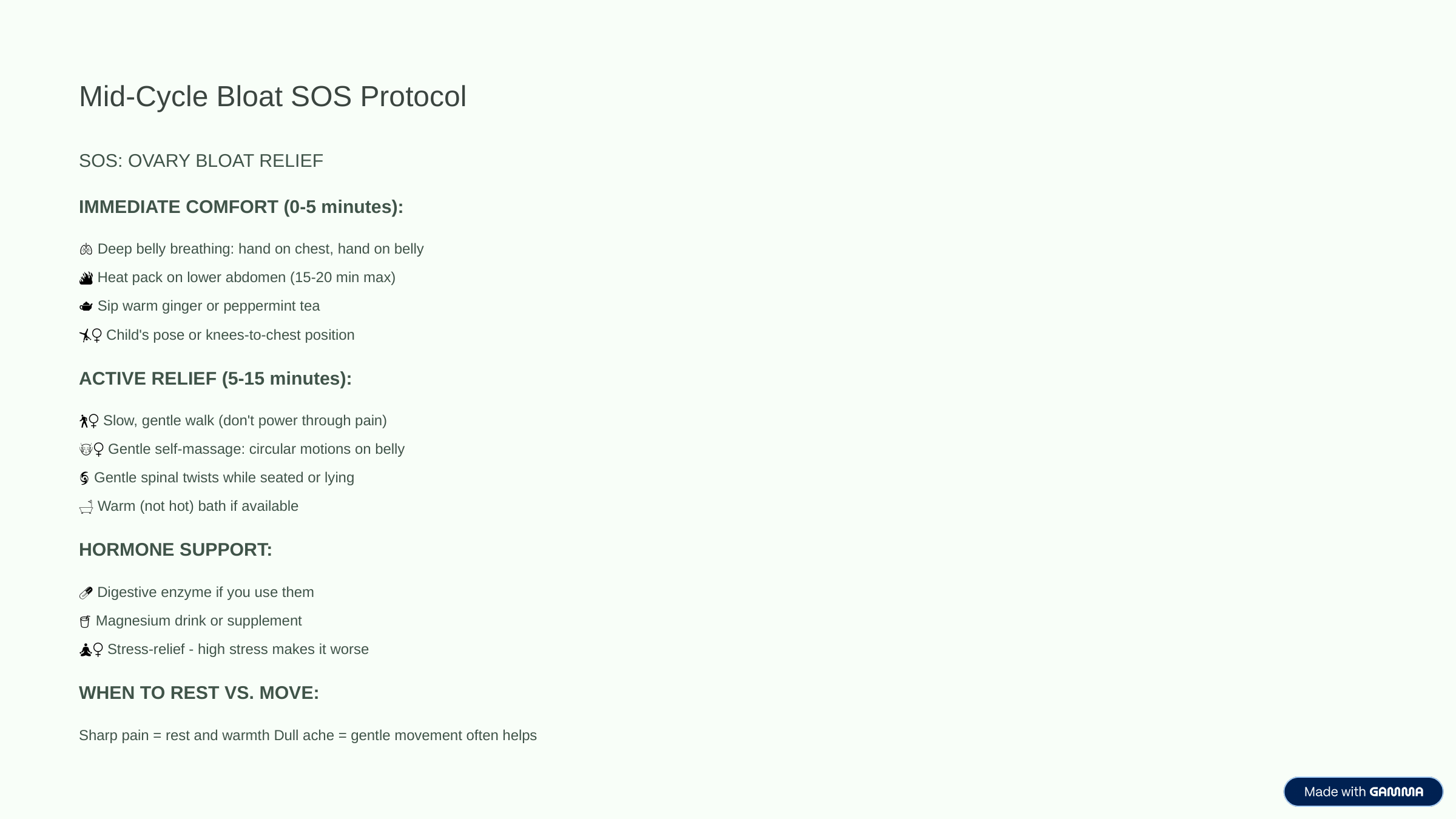

Mid-Cycle Bloat SOS Protocol
SOS: OVARY BLOAT RELIEF
IMMEDIATE COMFORT (0-5 minutes):
🫁 Deep belly breathing: hand on chest, hand on belly
🔥 Heat pack on lower abdomen (15-20 min max)
🫖 Sip warm ginger or peppermint tea
🤸‍♀️ Child's pose or knees-to-chest position
ACTIVE RELIEF (5-15 minutes):
🚶‍♀️ Slow, gentle walk (don't power through pain)
💆‍♀️ Gentle self-massage: circular motions on belly
🌀 Gentle spinal twists while seated or lying
🛁 Warm (not hot) bath if available
HORMONE SUPPORT:
💊 Digestive enzyme if you use them
🥤 Magnesium drink or supplement
🧘‍♀️ Stress-relief - high stress makes it worse
WHEN TO REST VS. MOVE:
Sharp pain = rest and warmth Dull ache = gentle movement often helps